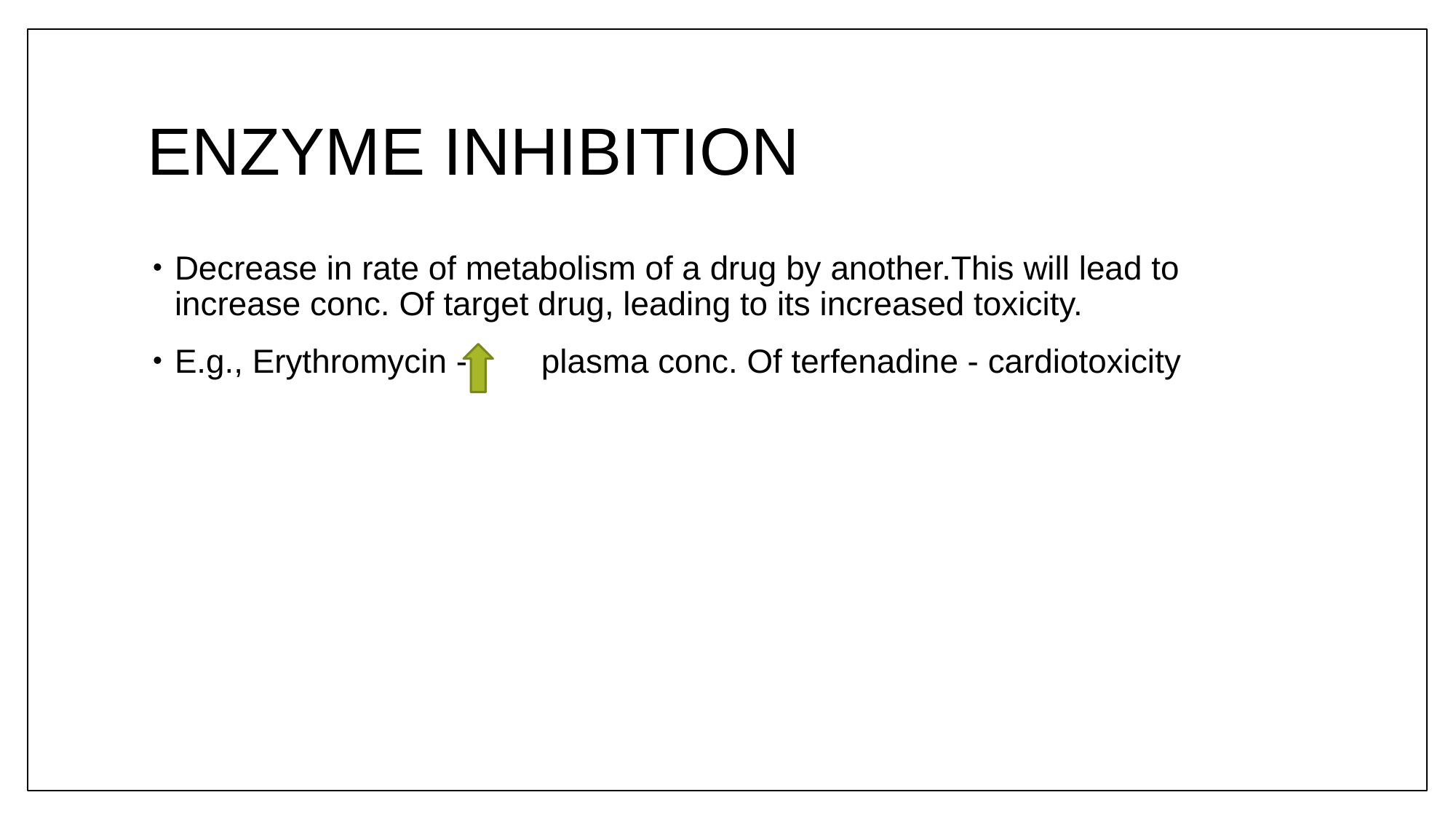

# ENZYME INHIBITION
Decrease in rate of metabolism of a drug by another.This will lead to increase conc. Of target drug, leading to its increased toxicity.
E.g., Erythromycin -        plasma conc. Of terfenadine - cardiotoxicity